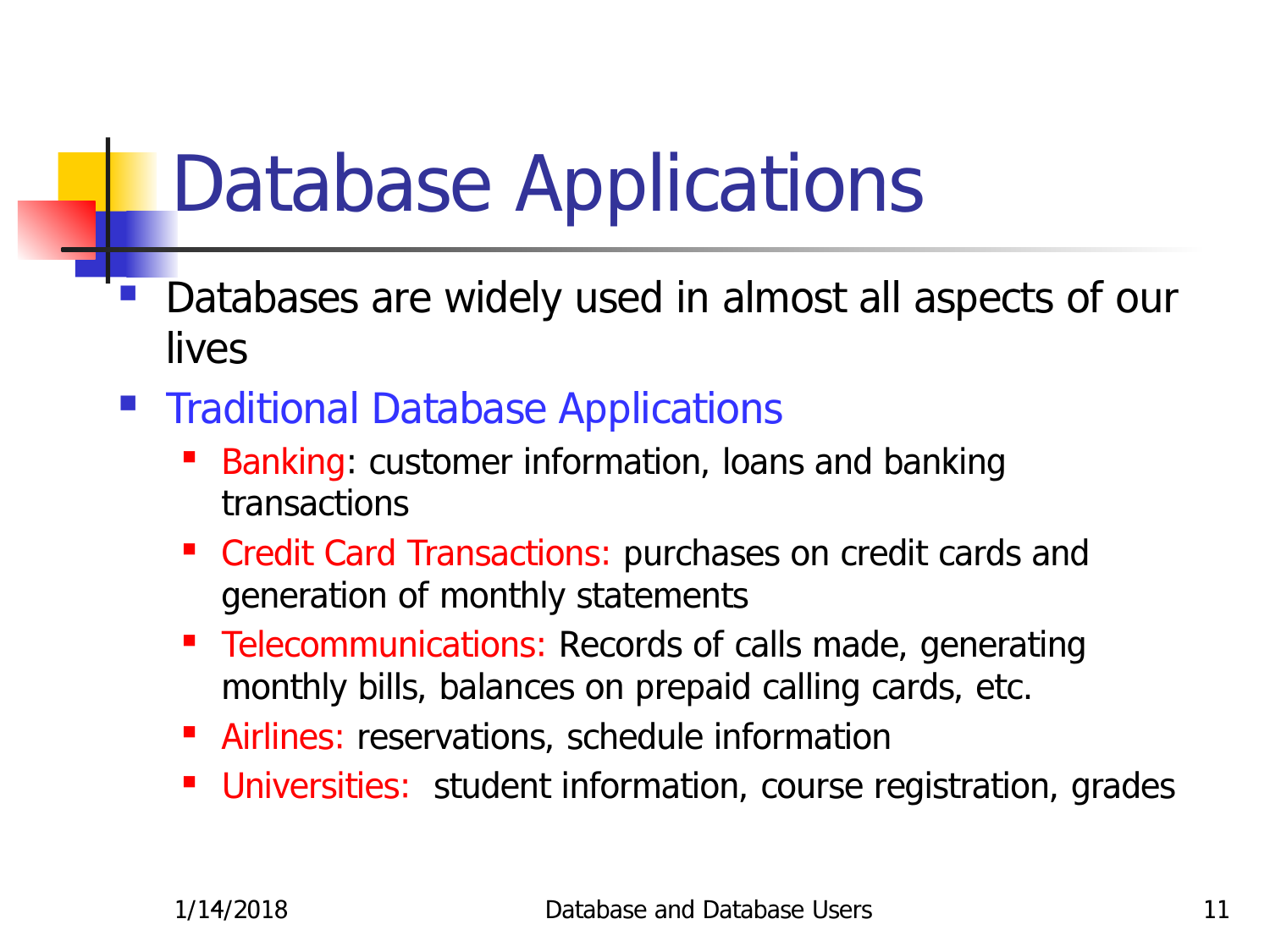

# Database Applications
Databases are widely used in almost all aspects of our lives
Traditional Database Applications
Banking: customer information, loans and banking transactions
Credit Card Transactions: purchases on credit cards and generation of monthly statements
Telecommunications: Records of calls made, generating monthly bills, balances on prepaid calling cards, etc.
Airlines: reservations, schedule information
Universities:  student information, course registration, grades
1/14/2018
Database and Database Users
11